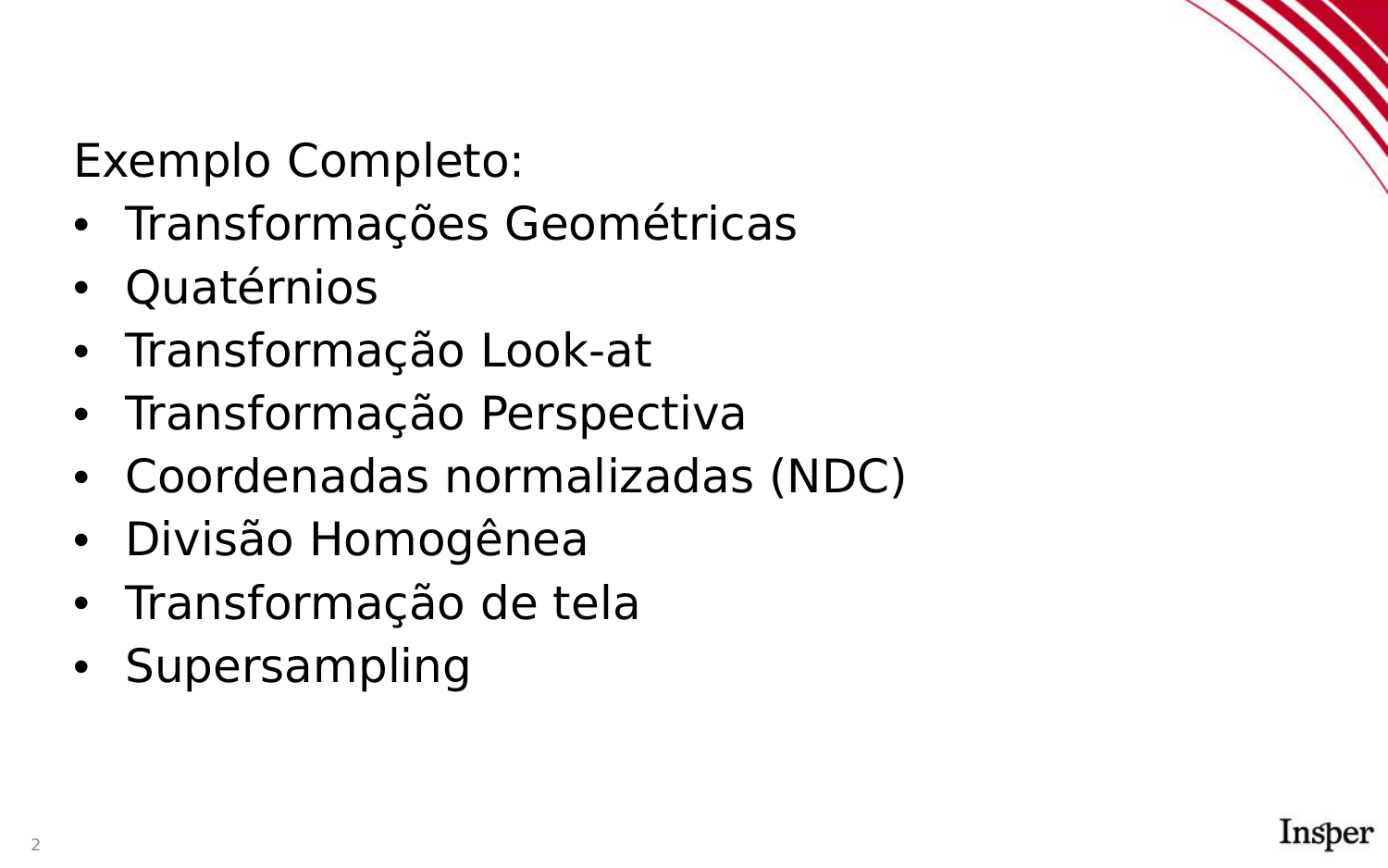

#
Exemplo Completo:
Transformações Geométricas
Quatérnios
Transformação Look-at
Transformação Perspectiva
Coordenadas normalizadas (NDC)
Divisão Homogênea
Transformação de tela
Supersampling

2